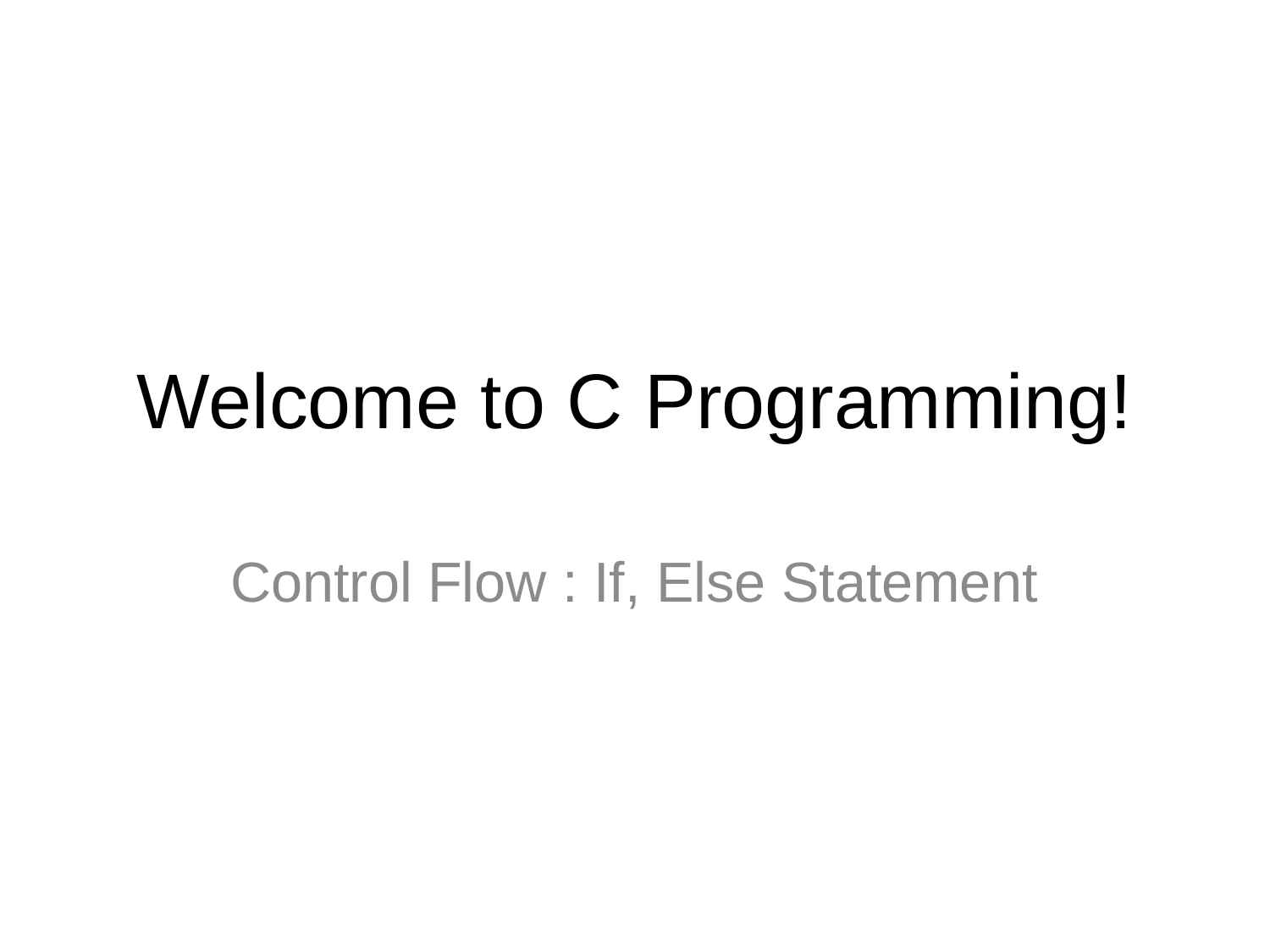

# Welcome to C Programming!
Control Flow : If, Else Statement